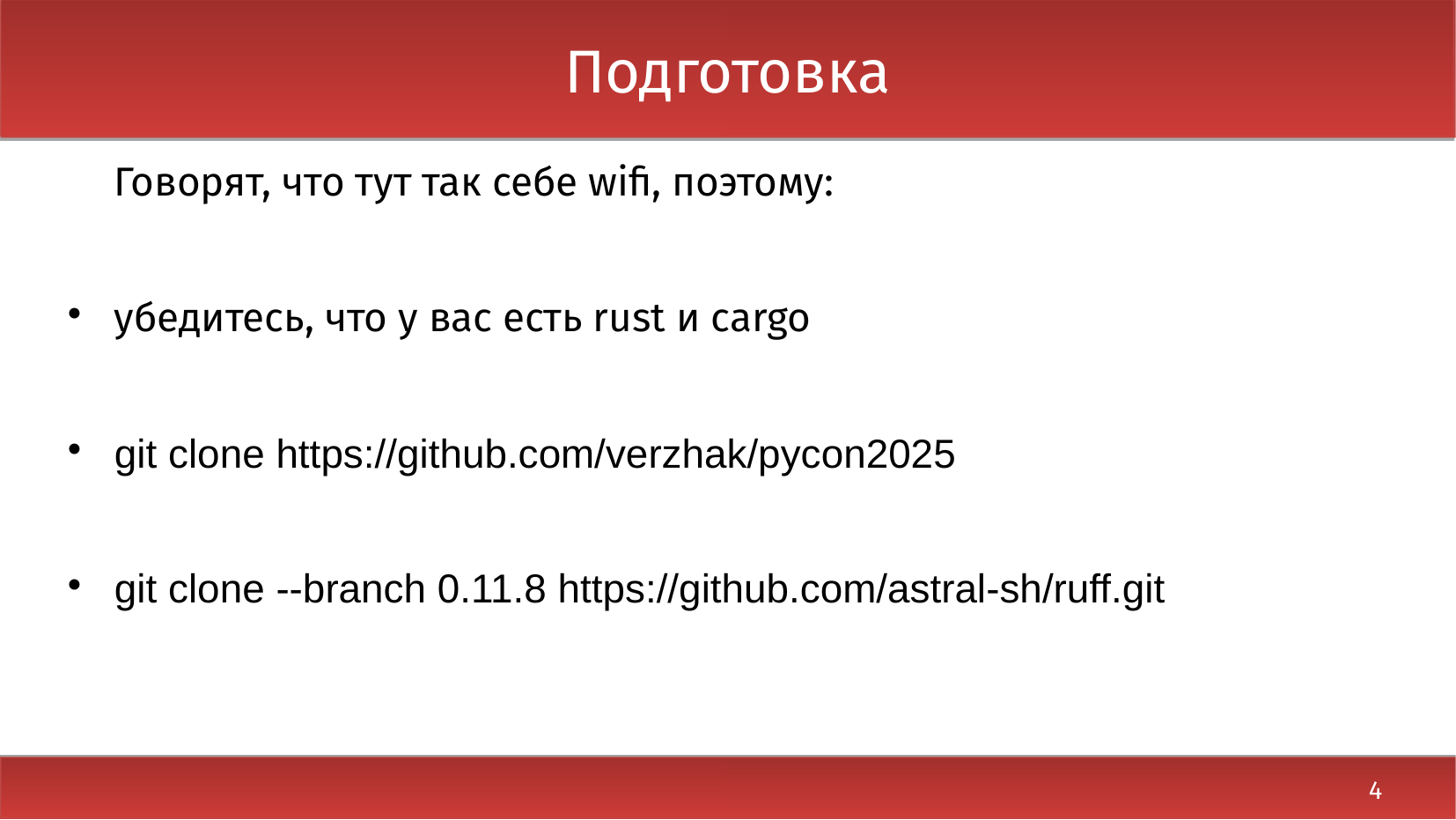

# Подготовка
Говорят, что тут так себе wifi, поэтому:

убедитесь, что у вас есть rust и cargo

git clone https://github.com/verzhak/pycon2025

git clone --branch 0.11.8 https://github.com/astral-sh/ruff.git
4